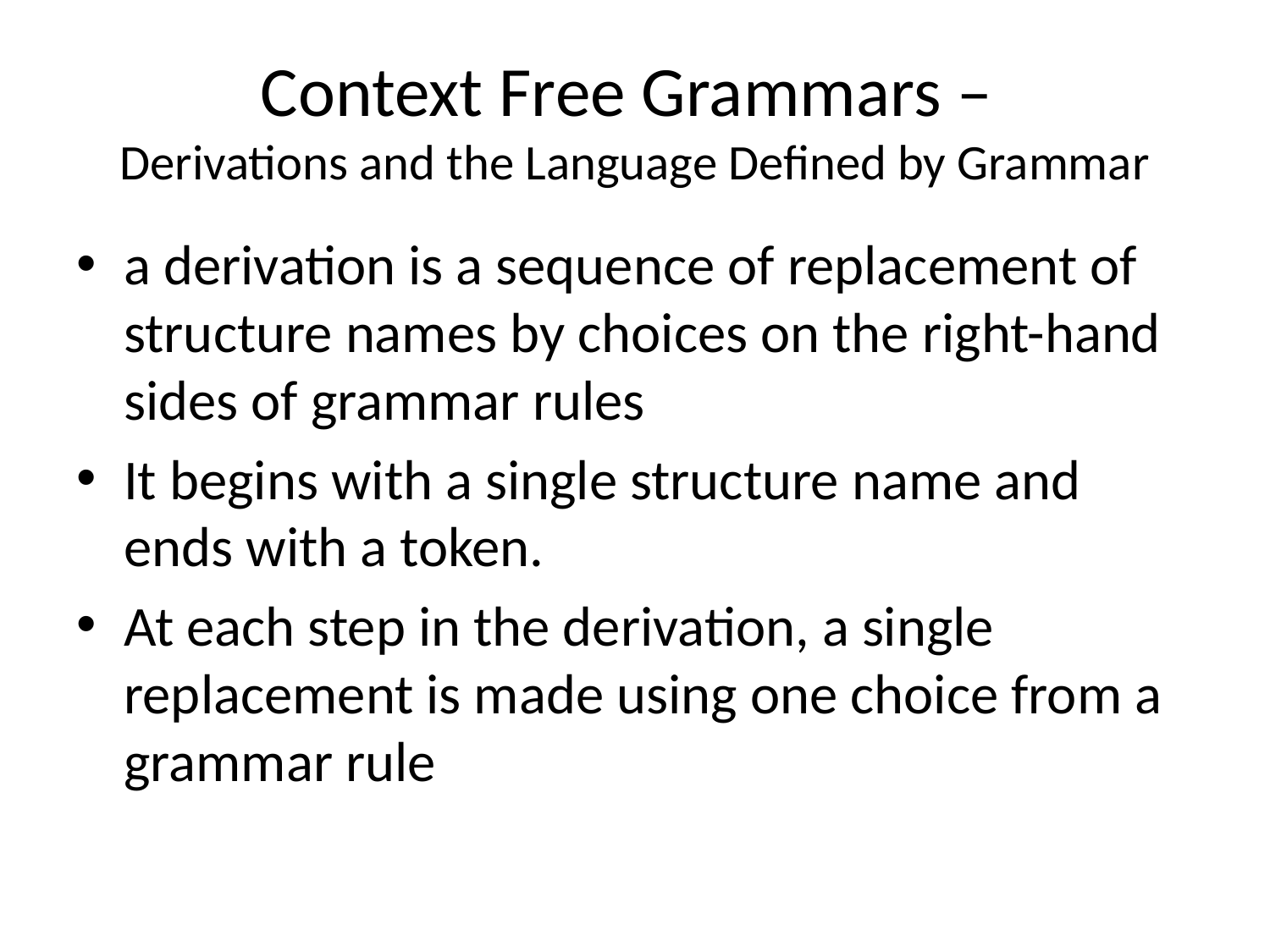

# Context Free Grammars – Derivations and the Language Defined by Grammar
a derivation is a sequence of replacement of structure names by choices on the right-hand sides of grammar rules
It begins with a single structure name and ends with a token.
At each step in the derivation, a single replacement is made using one choice from a grammar rule